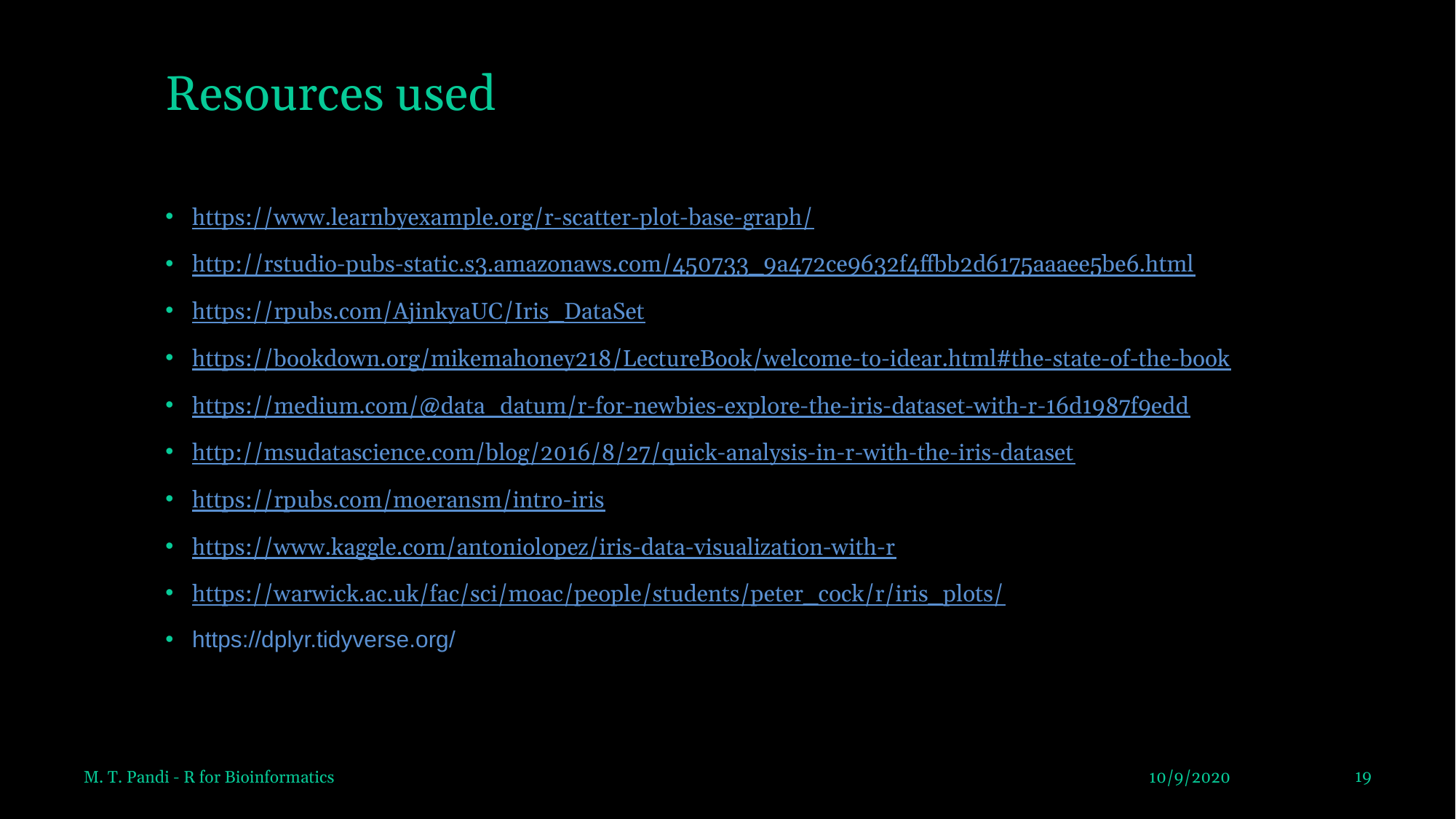

# Resources used
https://www.learnbyexample.org/r-scatter-plot-base-graph/
http://rstudio-pubs-static.s3.amazonaws.com/450733_9a472ce9632f4ffbb2d6175aaaee5be6.html
https://rpubs.com/AjinkyaUC/Iris_DataSet
https://bookdown.org/mikemahoney218/LectureBook/welcome-to-idear.html#the-state-of-the-book
https://medium.com/@data_datum/r-for-newbies-explore-the-iris-dataset-with-r-16d1987f9edd
http://msudatascience.com/blog/2016/8/27/quick-analysis-in-r-with-the-iris-dataset
https://rpubs.com/moeransm/intro-iris
https://www.kaggle.com/antoniolopez/iris-data-visualization-with-r
https://warwick.ac.uk/fac/sci/moac/people/students/peter_cock/r/iris_plots/
https://dplyr.tidyverse.org/

M. T. Pandi - R for Bioinformatics
10/9/2020
19